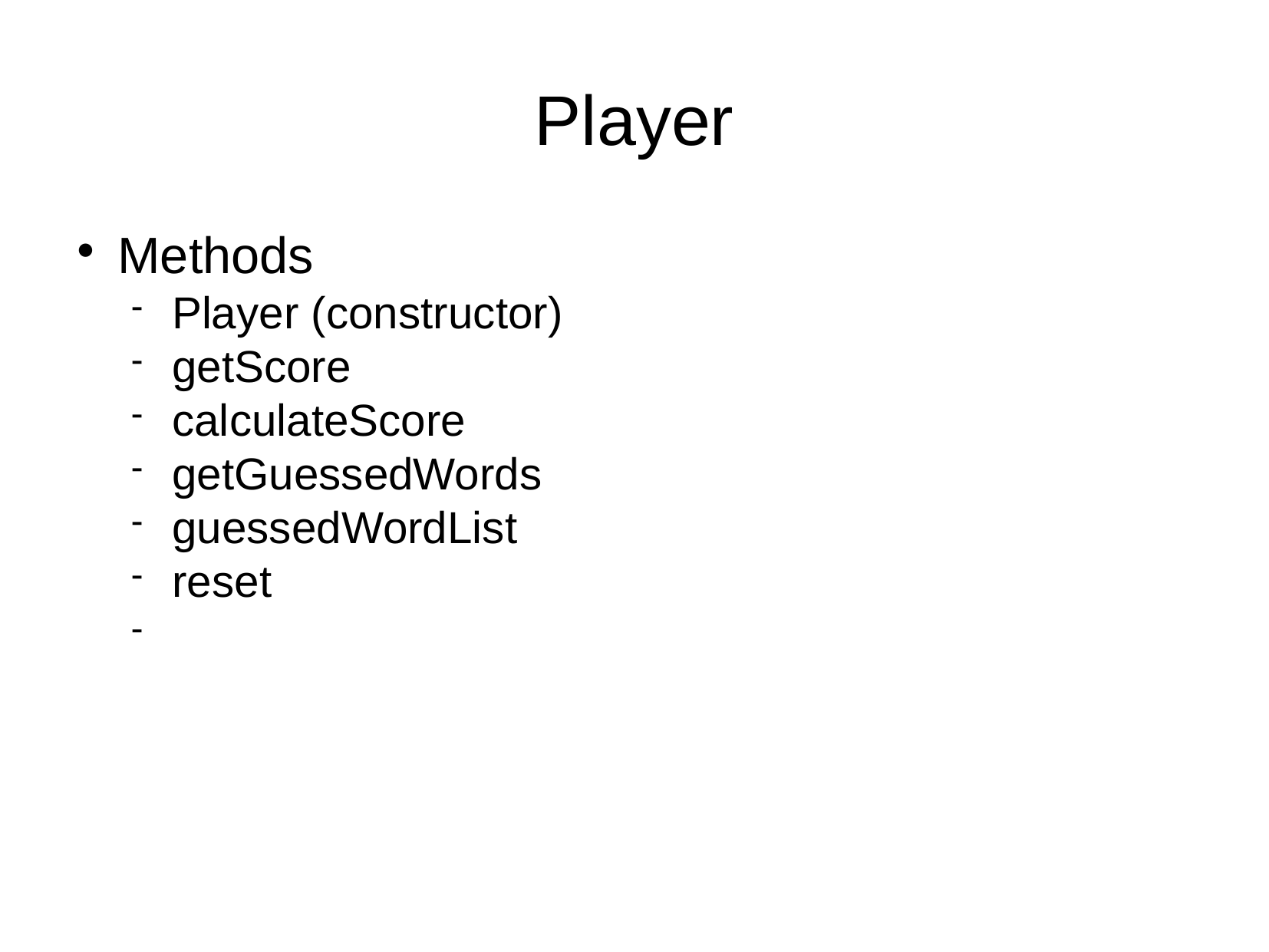

Player
Methods
Player (constructor)
getScore
calculateScore
getGuessedWords
guessedWordList
reset